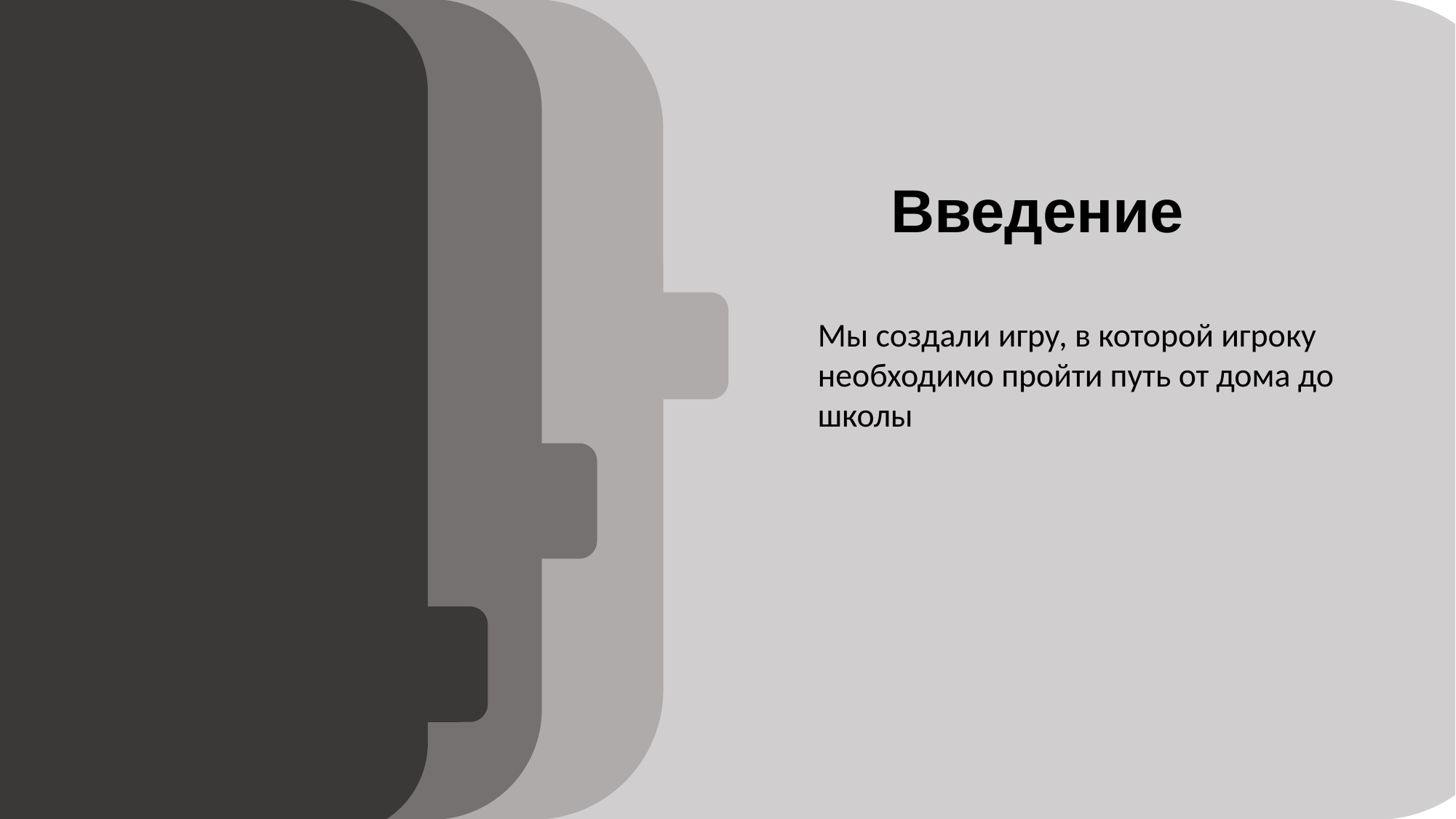

#
Введение

Мы создали игру, в которой игроку необходимо пройти путь от дома до школы